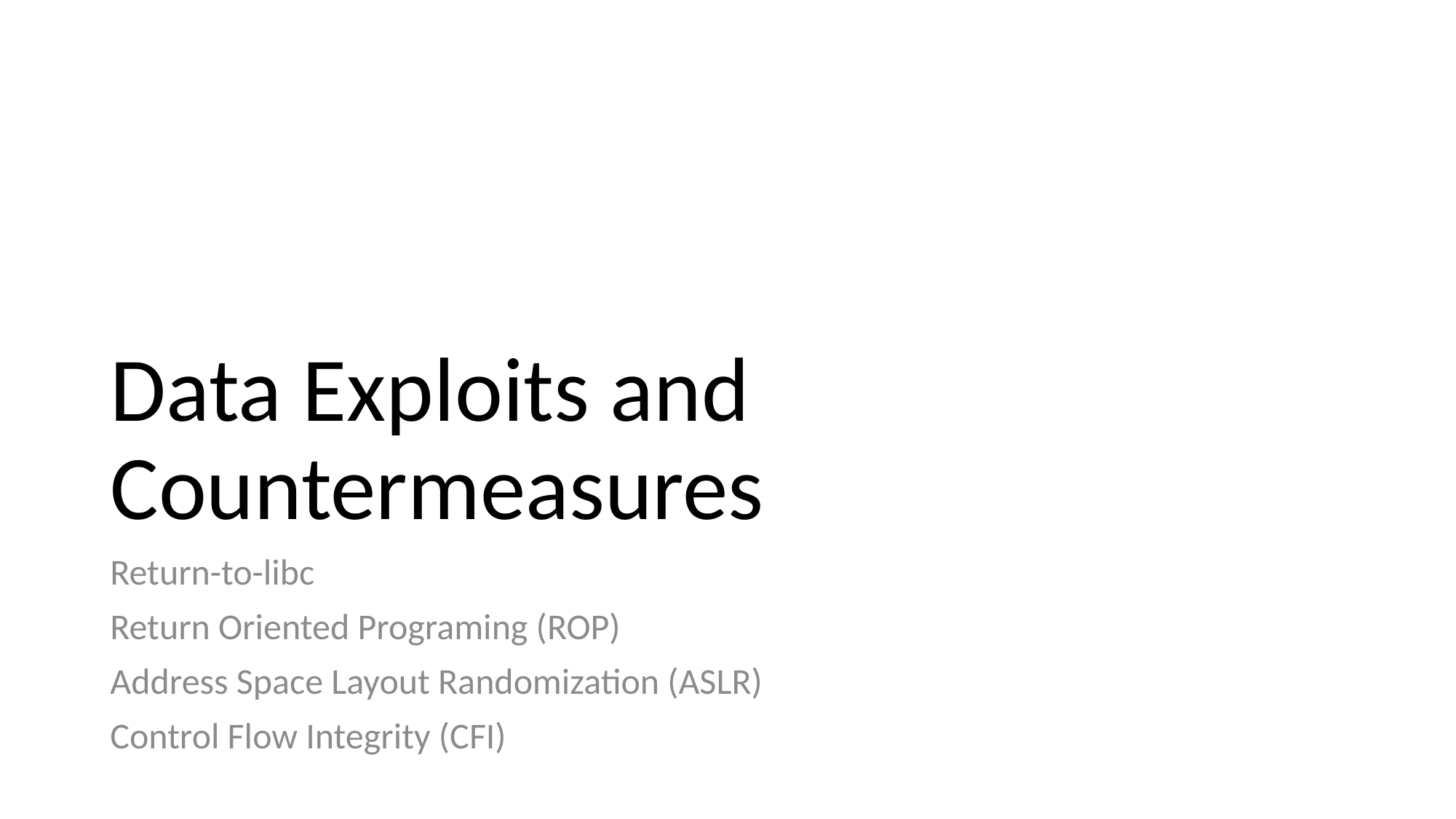

# Data Exploits and Countermeasures
Return-to-libc
Return Oriented Programing (ROP)
Address Space Layout Randomization (ASLR)
Control Flow Integrity (CFI)